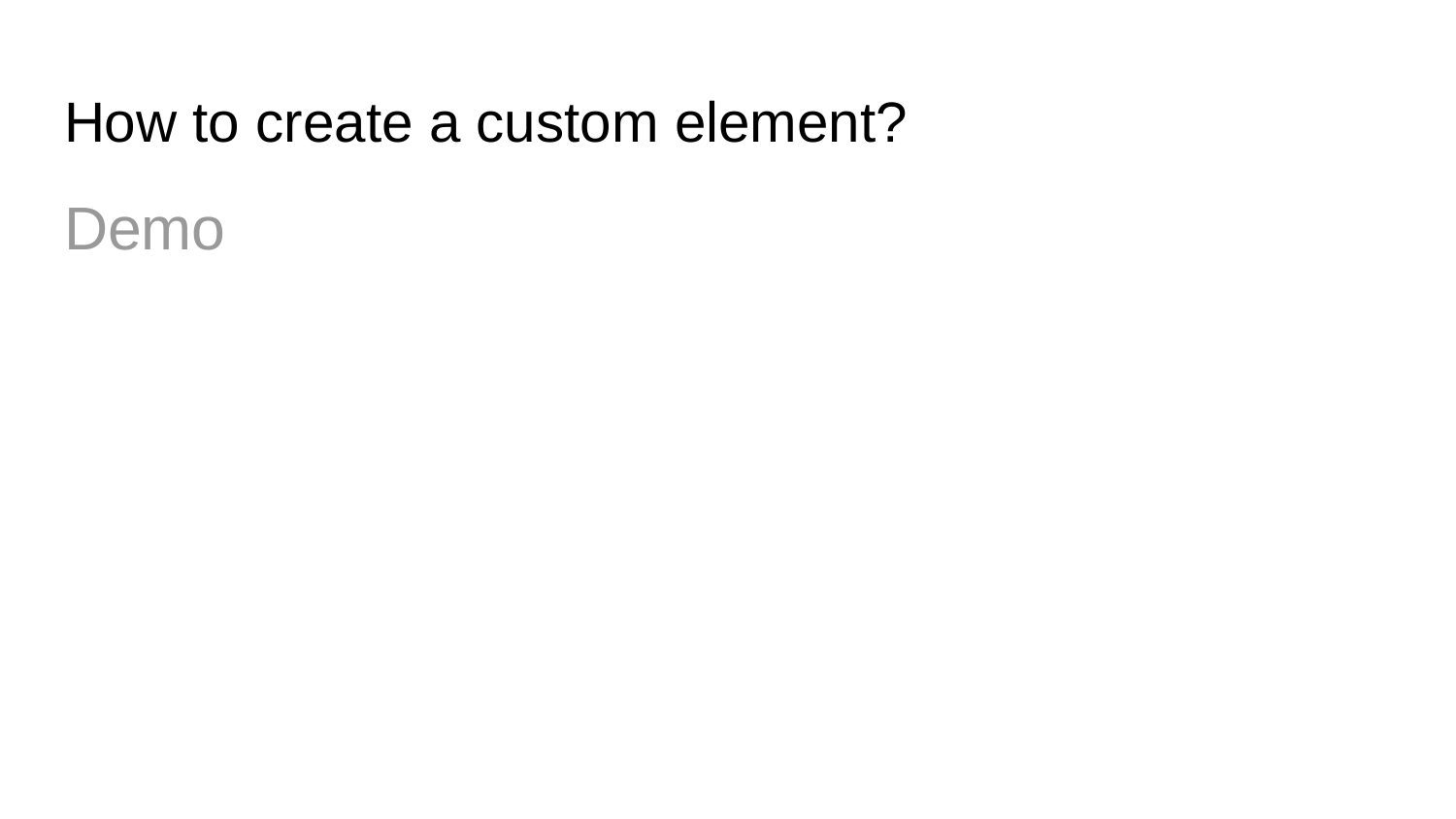

# How to create a custom element?
Demo